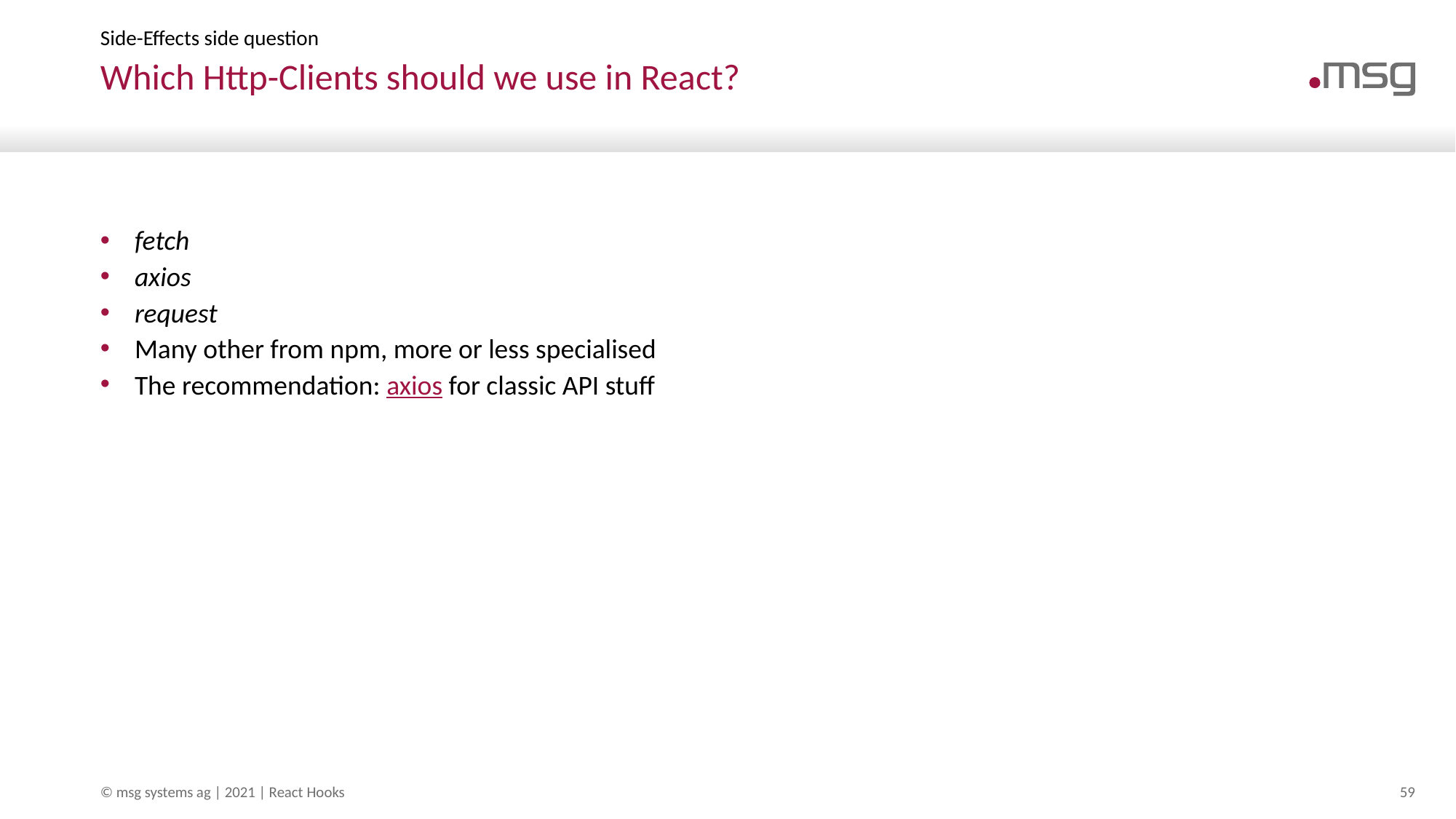

Side-Effects side question
# Which Http-Clients should we use in React?
fetch
axios
request
Many other from npm, more or less specialised
The recommendation: axios for classic API stuff
© msg systems ag | 2021 | React Hooks
59